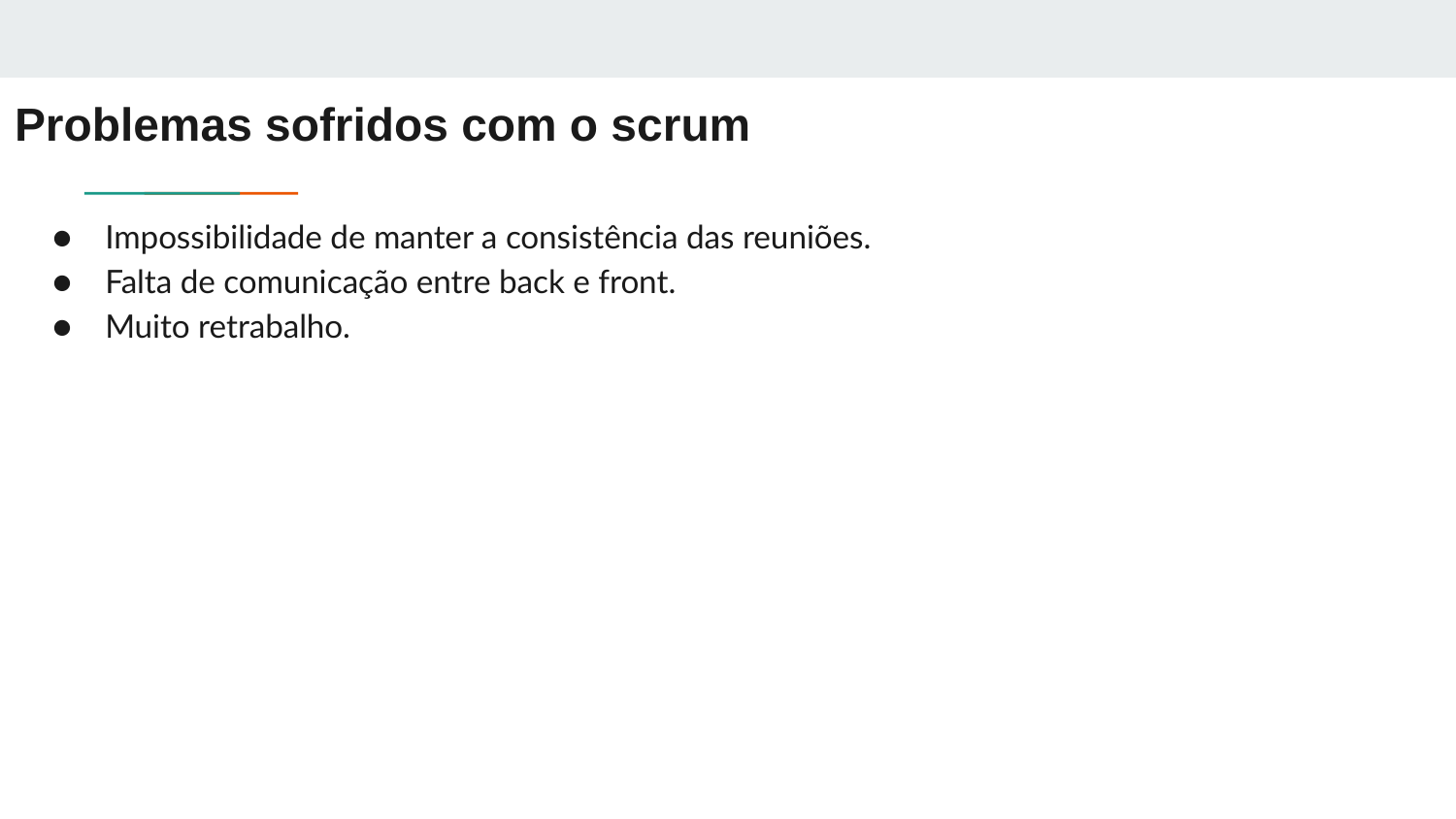

# Problemas sofridos com o scrum
Impossibilidade de manter a consistência das reuniões.
Falta de comunicação entre back e front.
Muito retrabalho.